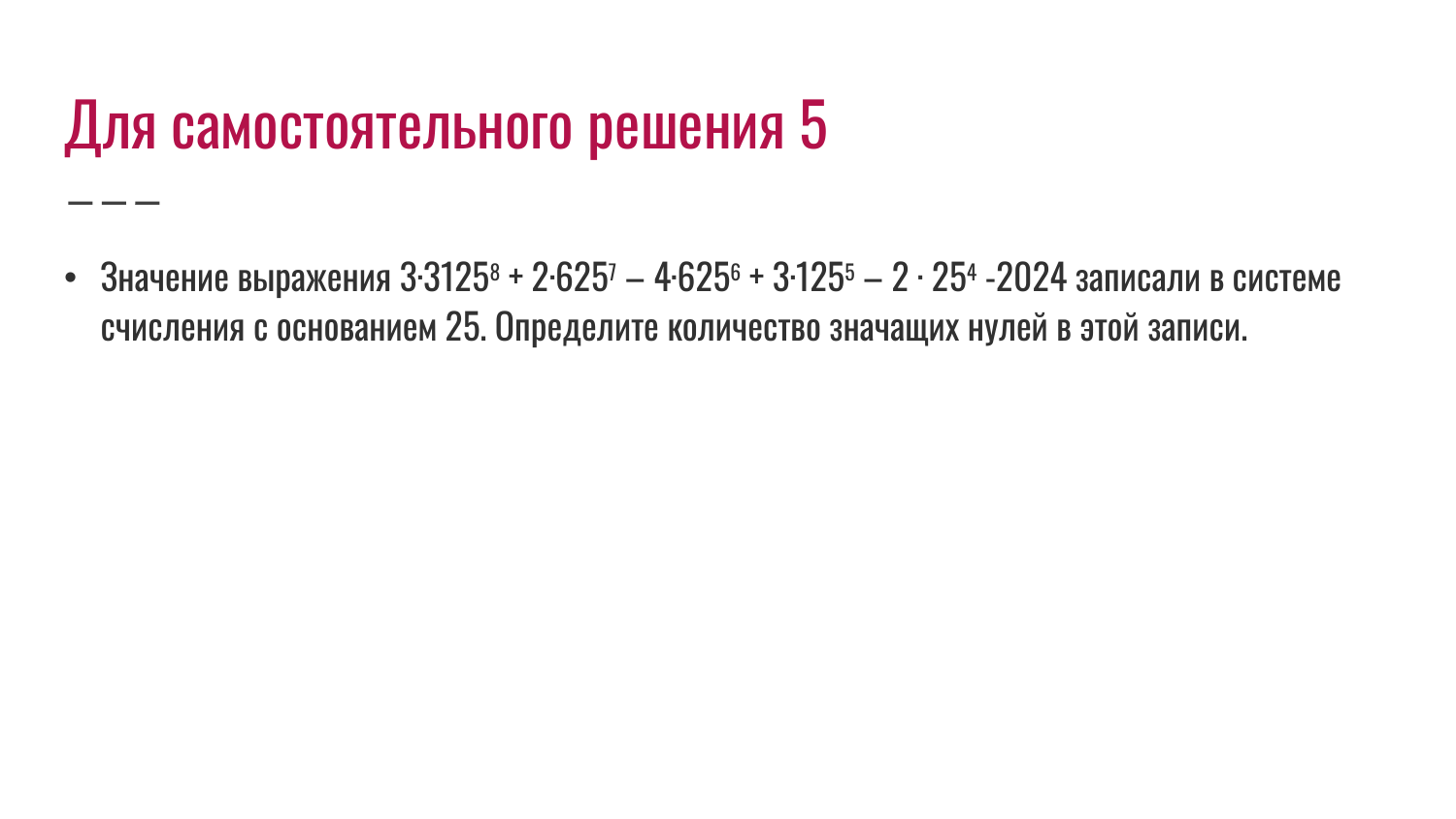

# Для самостоятельного решения 5
Значение выражения 3∙31258 + 2∙6257 – 4∙6256 + 3∙1255 – 2 ∙ 254 -2024 записали в системе счисления с основанием 25. Определите количество значащих нулей в этой записи.